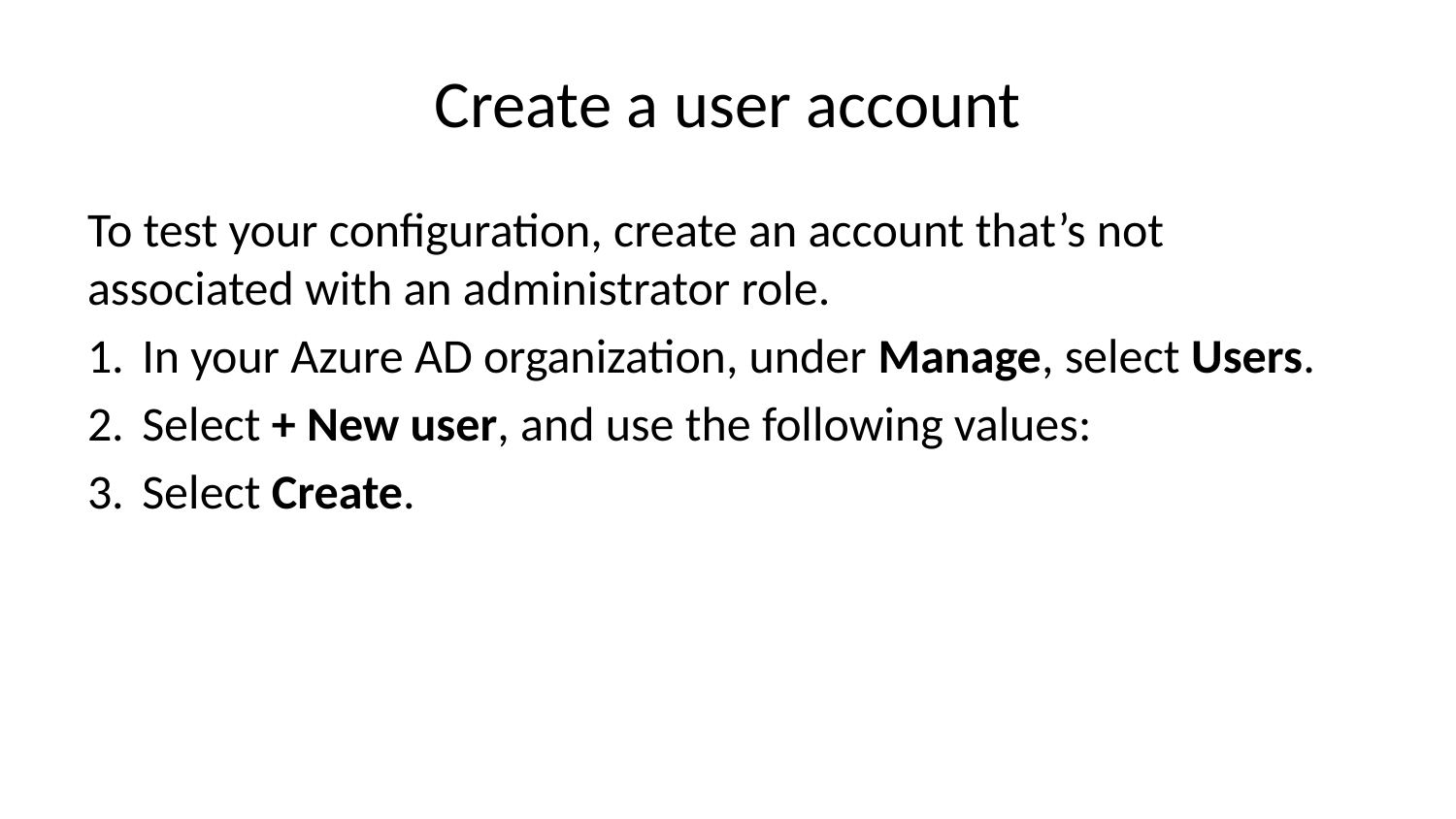

# Create a user account
To test your configuration, create an account that’s not associated with an administrator role.
In your Azure AD organization, under Manage, select Users.
Select + New user, and use the following values:
Select Create.